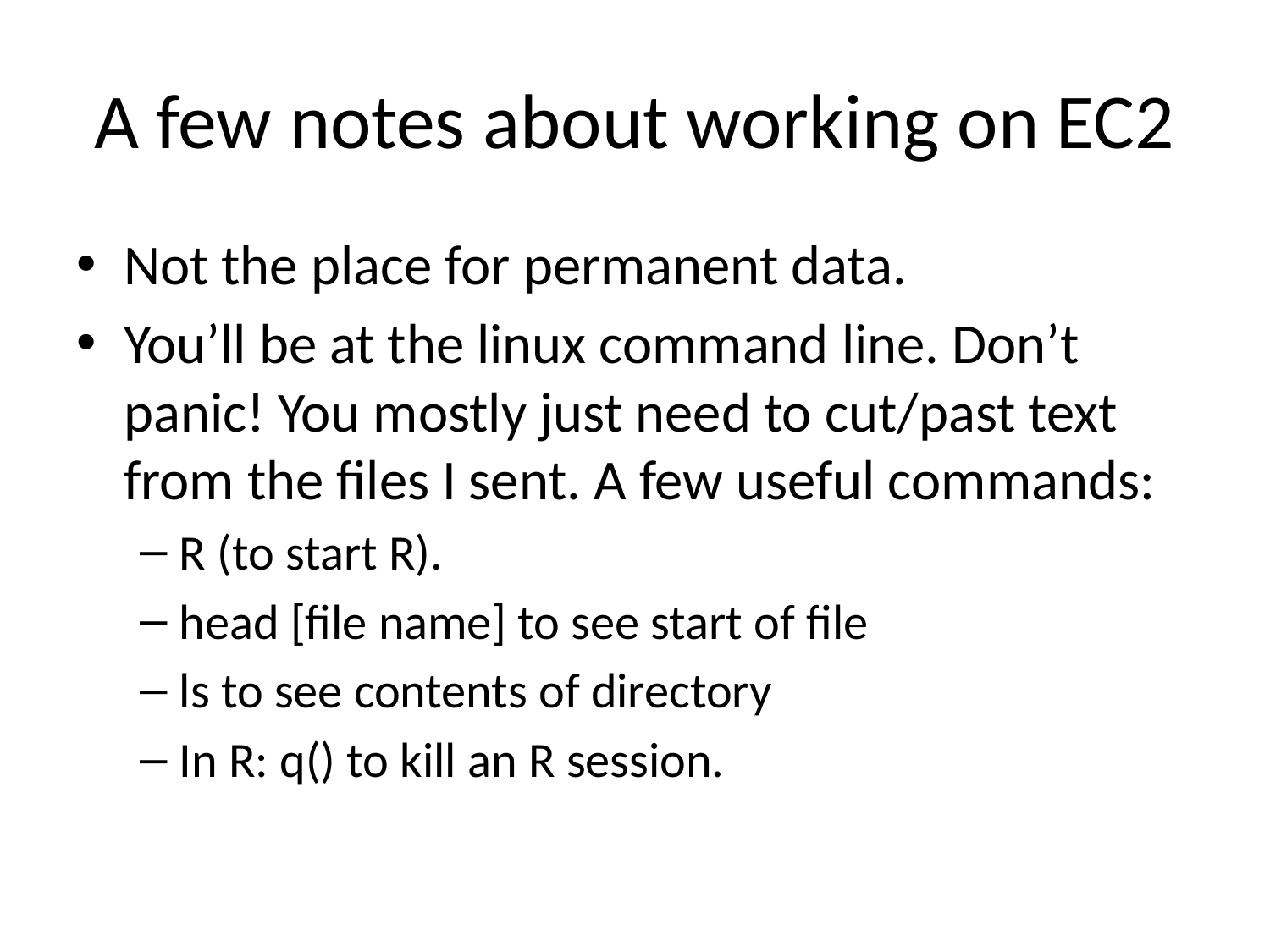

# A few notes about working on EC2
Not the place for permanent data.
You’ll be at the linux command line. Don’t panic! You mostly just need to cut/past text from the files I sent. A few useful commands:
R (to start R).
head [file name] to see start of file
ls to see contents of directory
In R: q() to kill an R session.